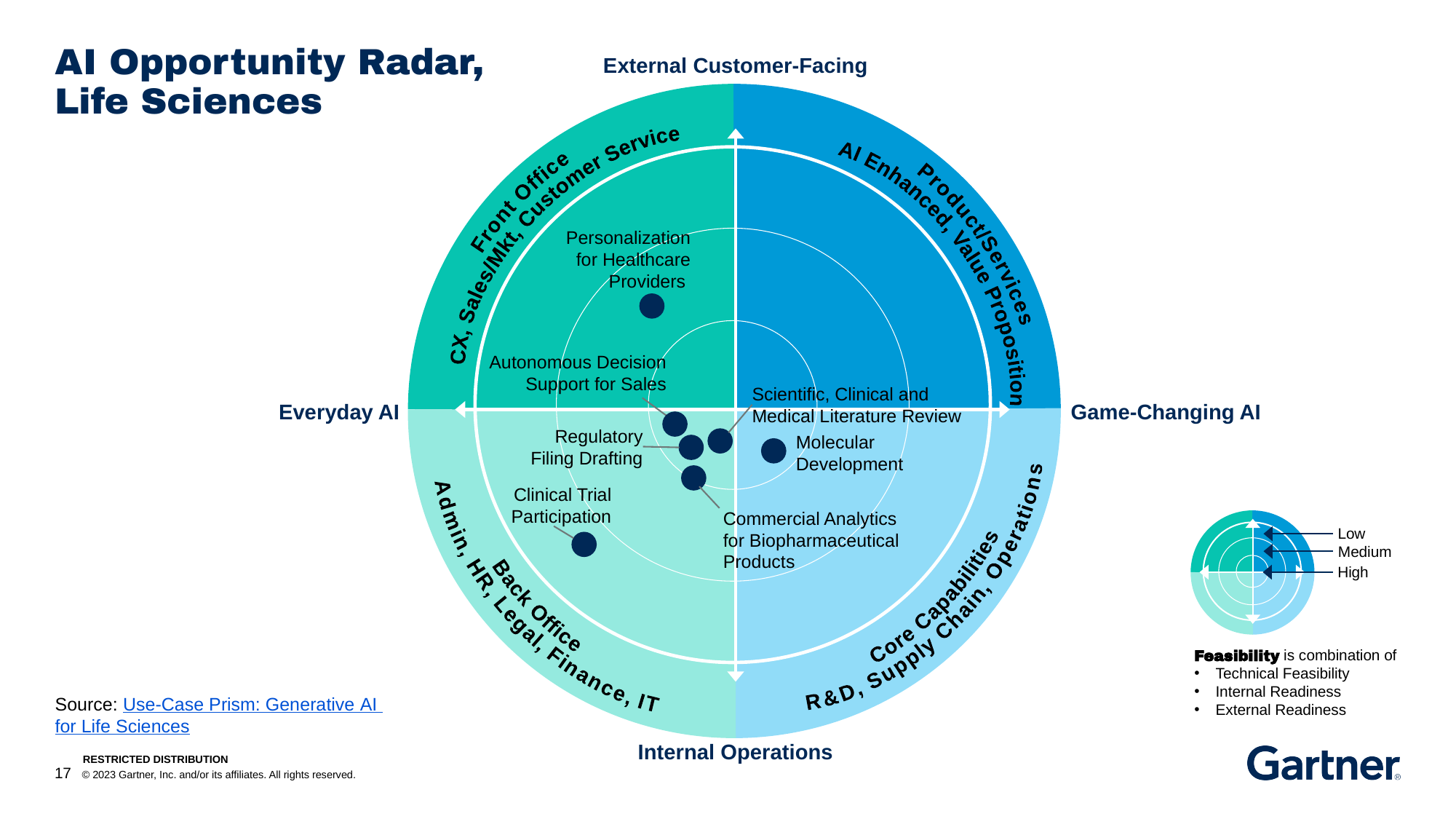

# AI Opportunity Radar, Life Sciences
Personalization for Healthcare Providers

Autonomous Decision Support for Sales
Scientific, Clinical and Medical Literature Review

Regulatory Filing Drafting
Molecular Development

Clinical Trial Participation
Commercial Analytics for Biopharmaceutical Products

Source: Use-Case Prism: Generative AI for Life Sciences